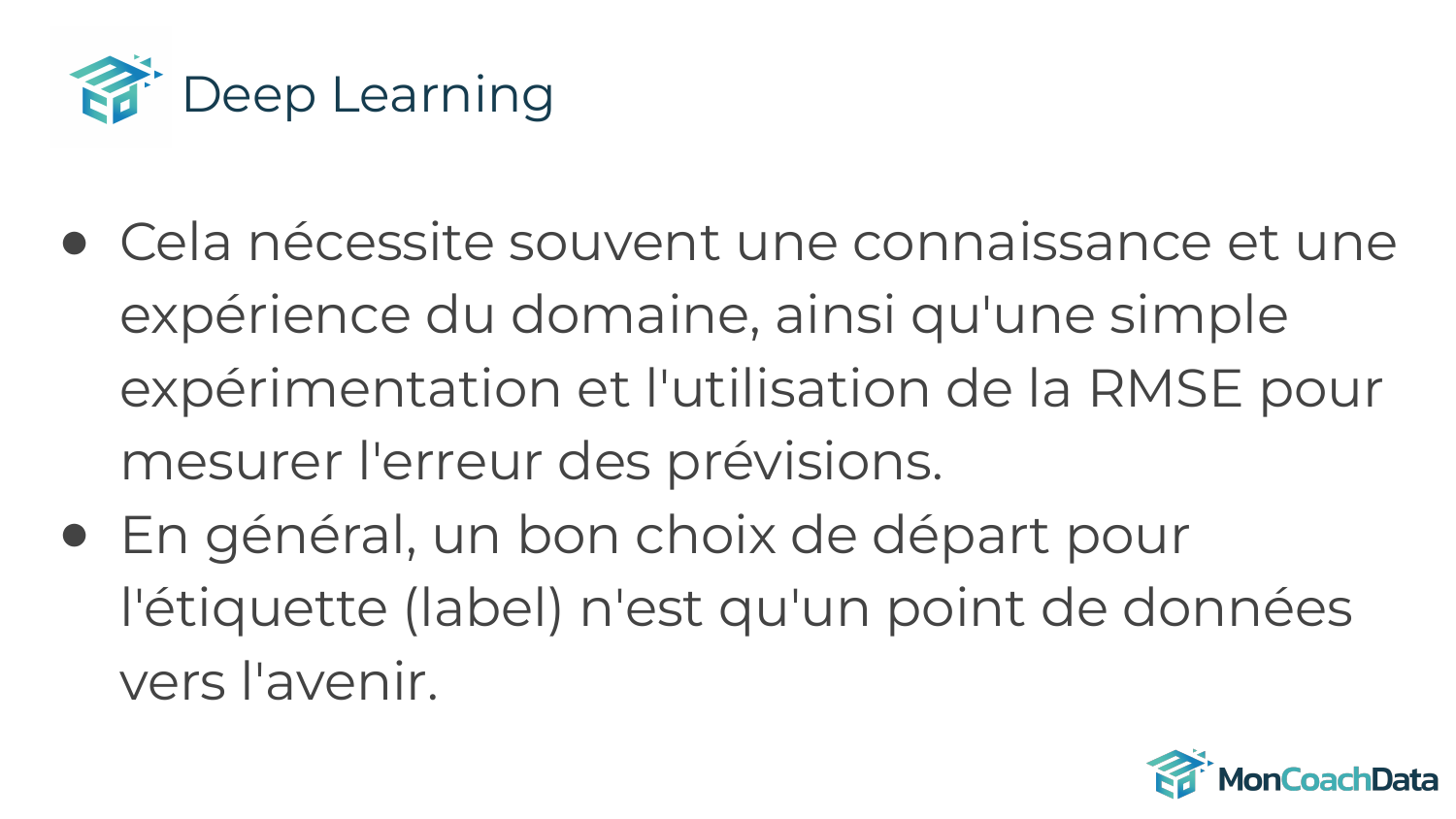

# Deep Learning
Cela nécessite souvent une connaissance et une expérience du domaine, ainsi qu'une simple expérimentation et l'utilisation de la RMSE pour mesurer l'erreur des prévisions.
En général, un bon choix de départ pour l'étiquette (label) n'est qu'un point de données vers l'avenir.